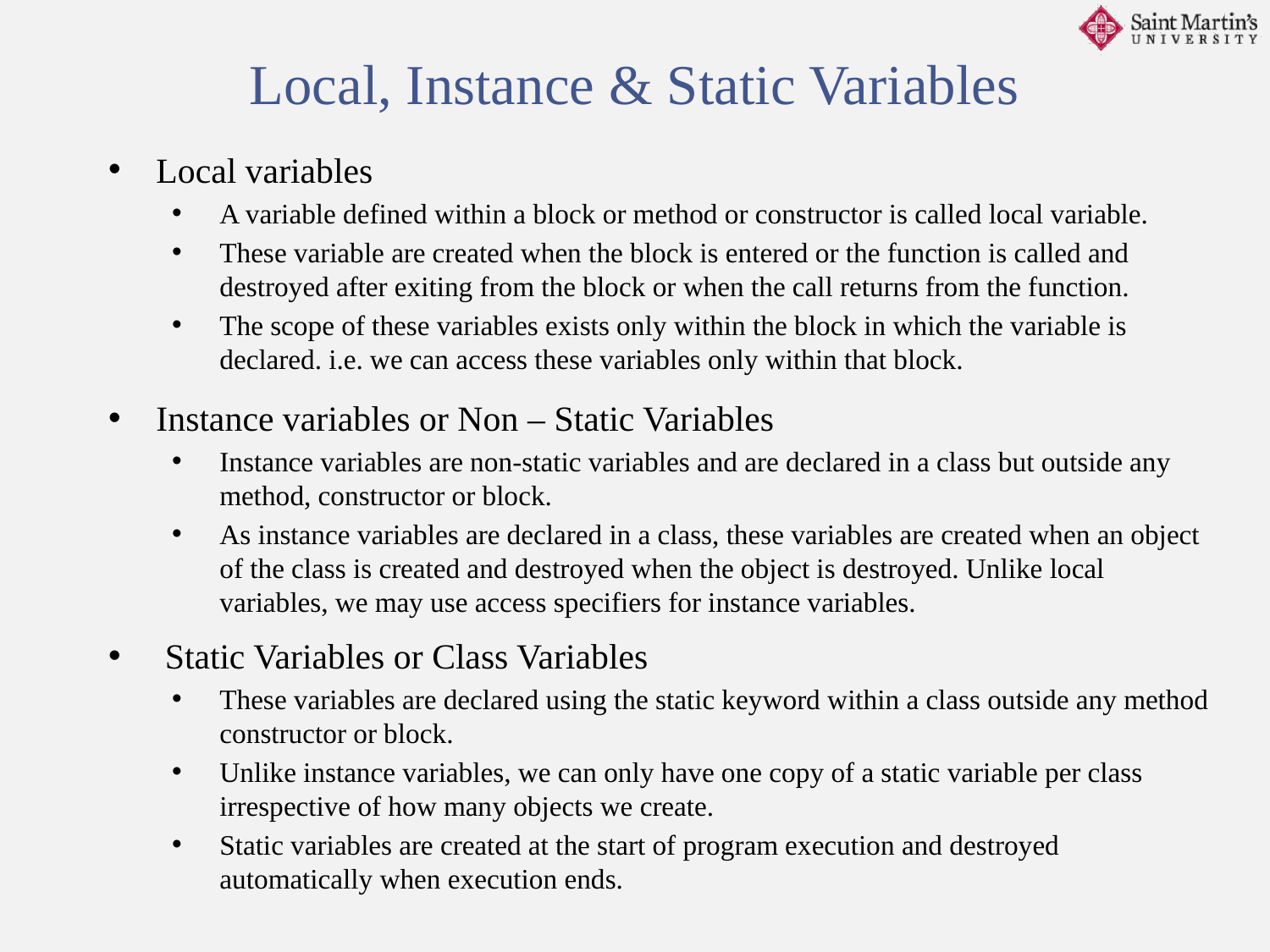

Local, Instance & Static Variables
Local variables
A variable defined within a block or method or constructor is called local variable.
These variable are created when the block is entered or the function is called and destroyed after exiting from the block or when the call returns from the function.
The scope of these variables exists only within the block in which the variable is declared. i.e. we can access these variables only within that block.
Instance variables or Non – Static Variables
Instance variables are non-static variables and are declared in a class but outside any method, constructor or block.
As instance variables are declared in a class, these variables are created when an object of the class is created and destroyed when the object is destroyed. Unlike local variables, we may use access specifiers for instance variables.
 Static Variables or Class Variables
These variables are declared using the static keyword within a class outside any method constructor or block.
Unlike instance variables, we can only have one copy of a static variable per class irrespective of how many objects we create.
Static variables are created at the start of program execution and destroyed automatically when execution ends.